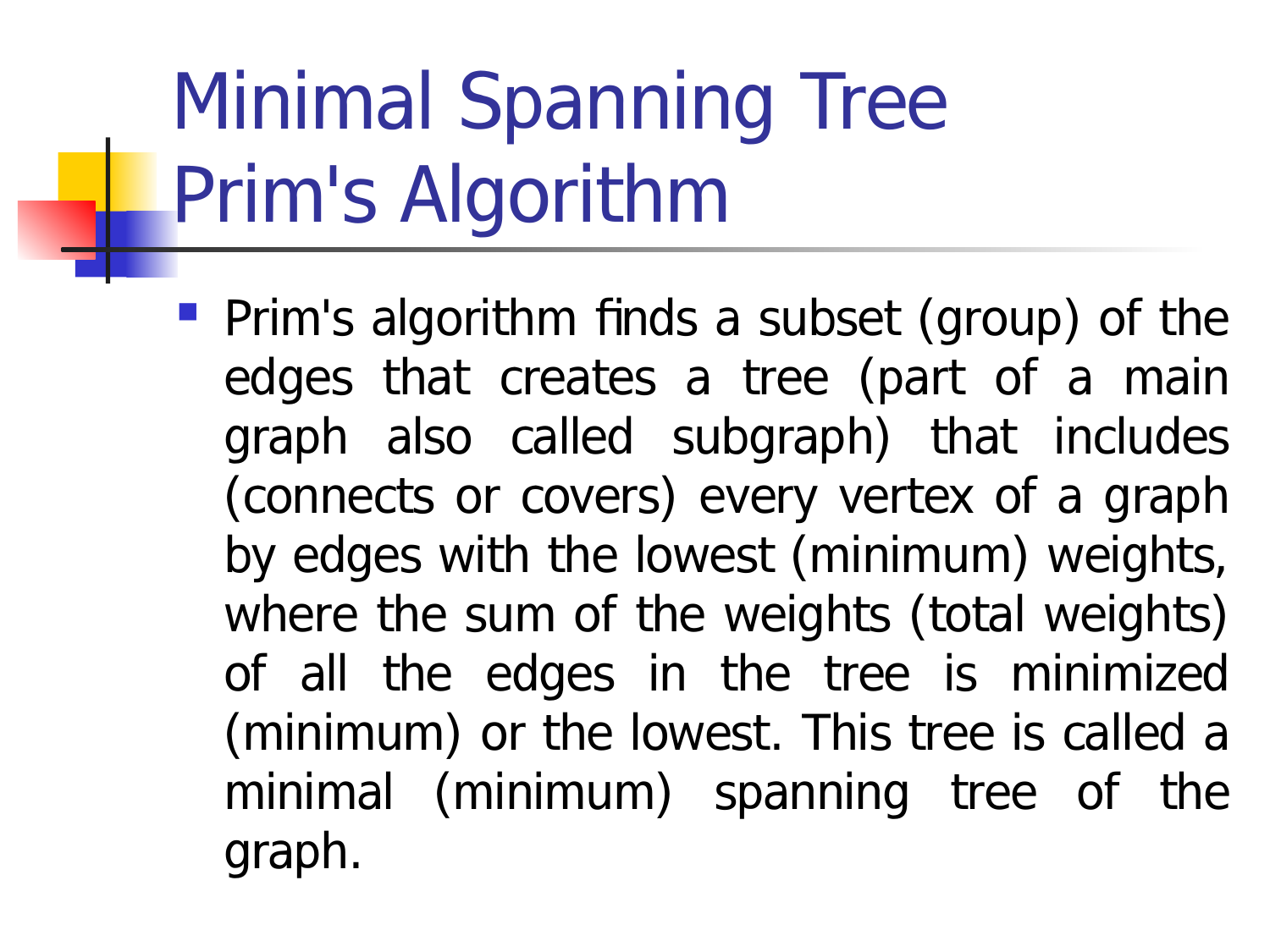

# Minimal Spanning Tree Prim's Algorithm
Prim's algorithm finds a subset (group) of the edges that creates a tree (part of a main graph also called subgraph) that includes (connects or covers) every vertex of a graph by edges with the lowest (minimum) weights, where the sum of the weights (total weights) of all the edges in the tree is minimized (minimum) or the lowest. This tree is called a minimal (minimum) spanning tree of the graph.